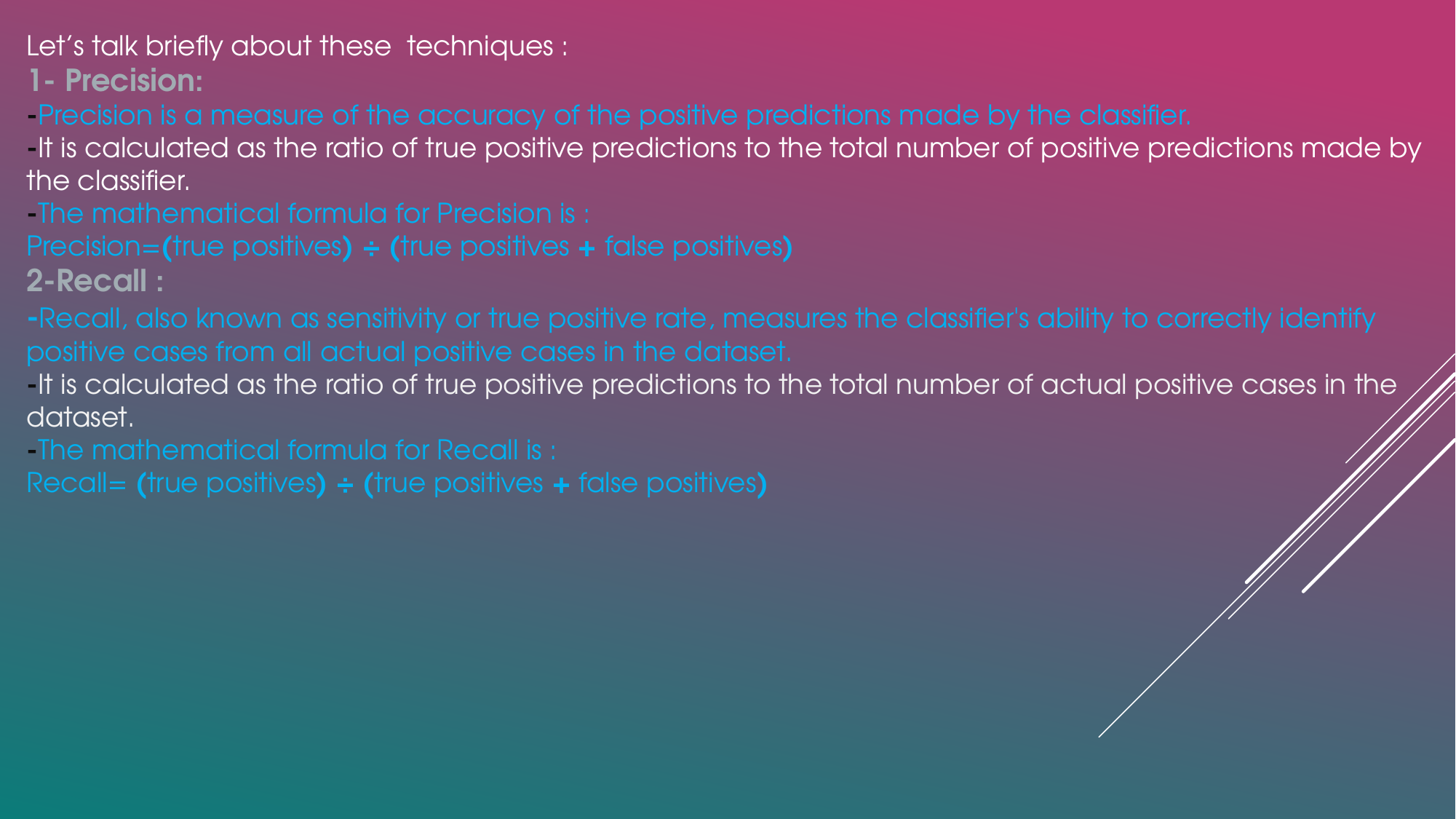

Let’s talk briefly about these  techniques :
1- Precision:
-Precision is a measure of the accuracy of the positive predictions made by the classifier.
-It is calculated as the ratio of true positive predictions to the total number of positive predictions made by the classifier.
-The mathematical formula for Precision is :
Precision=(true positives) ÷ (true positives + false positives)
2-Recall :
-Recall, also known as sensitivity or true positive rate, measures the classifier's ability to correctly identify positive cases from all actual positive cases in the dataset.
-It is calculated as the ratio of true positive predictions to the total number of actual positive cases in the dataset.
-The mathematical formula for Recall is :
Recall= (true positives) ÷ (true positives + false positives)